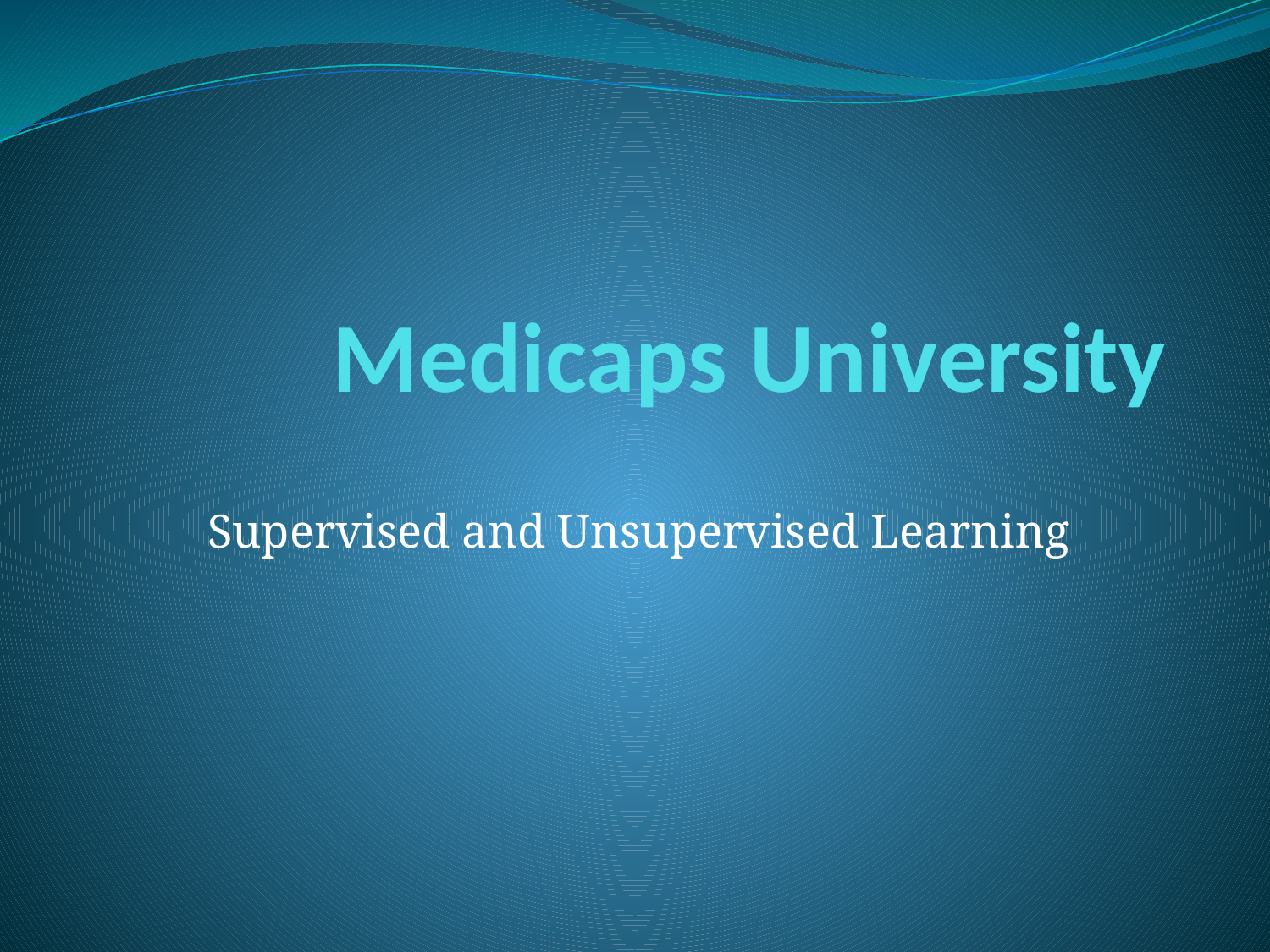

# Medicaps University
Supervised and Unsupervised Learning